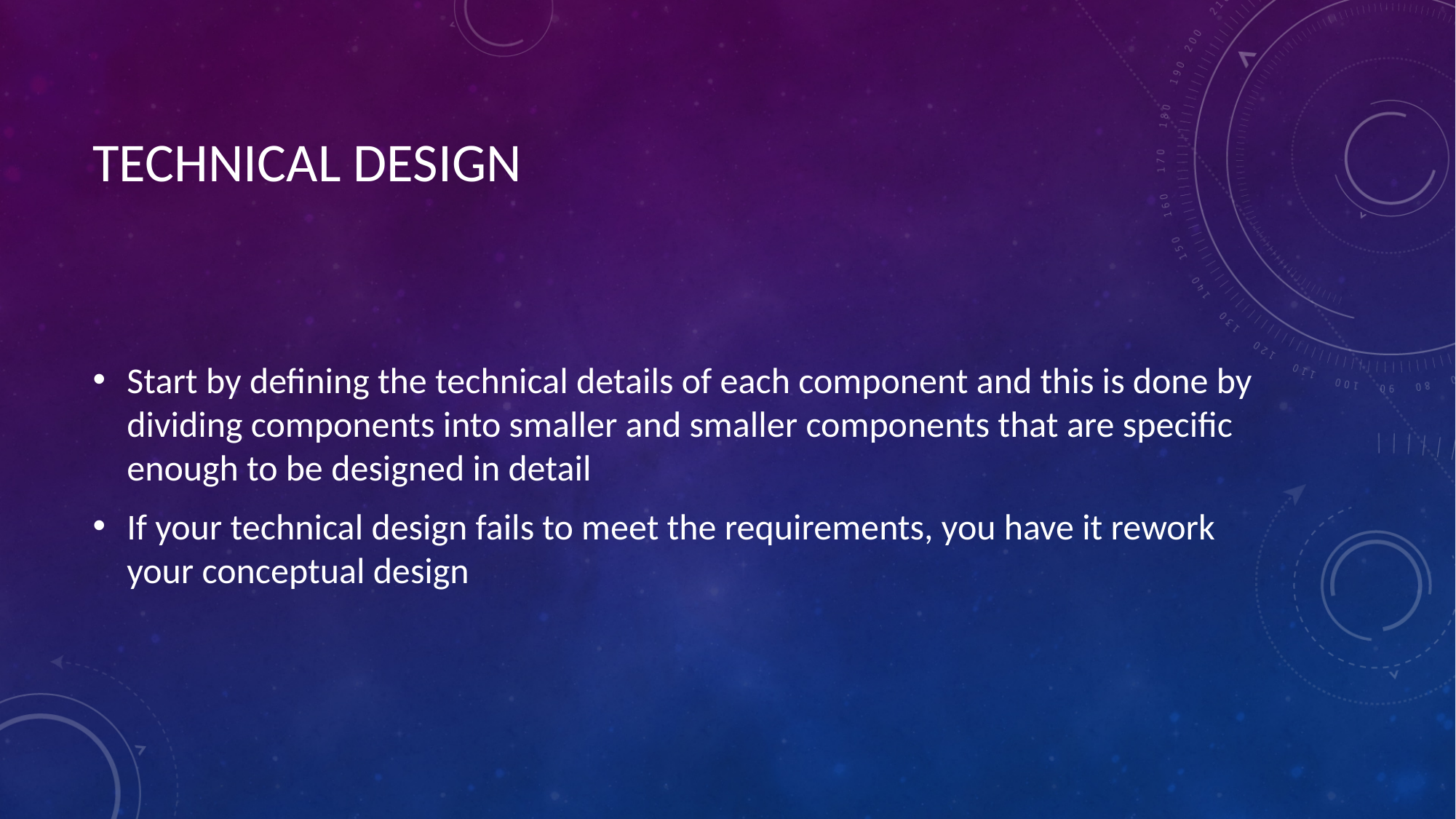

# Technical design
Start by defining the technical details of each component and this is done by dividing components into smaller and smaller components that are specific enough to be designed in detail
If your technical design fails to meet the requirements, you have it rework your conceptual design